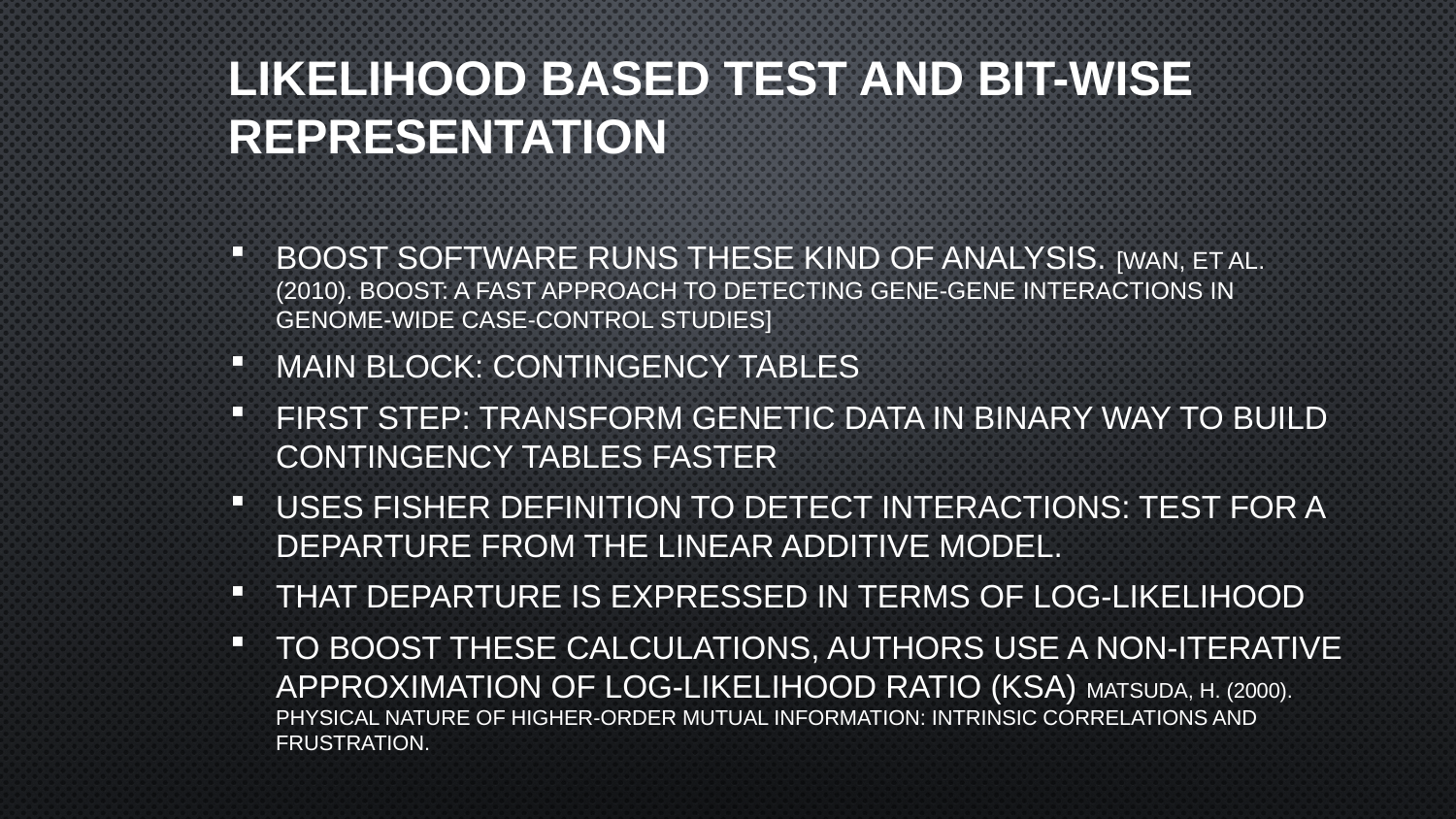

# Likelihood based test and bit-wise representation
BOOST software runs these kind of analysis. [Wan, et al. (2010). BOOST: a fast approach to detecting gene-gene interactions in genome-wide case-control studies]
Main block: contingency tables
First step: transform genetic data in binary way to build contingency tables faster
Uses Fisher definition to detect interactions: test for a departure from the linear additive model.
That departure is expressed in terms of log-likelihood
To boost these calculations, authors use a non-iterative approximation of log-likelihood ratio (KSA) Matsuda, H. (2000). Physical nature of higher-order mutual information: intrinsic correlations and frustration.

11